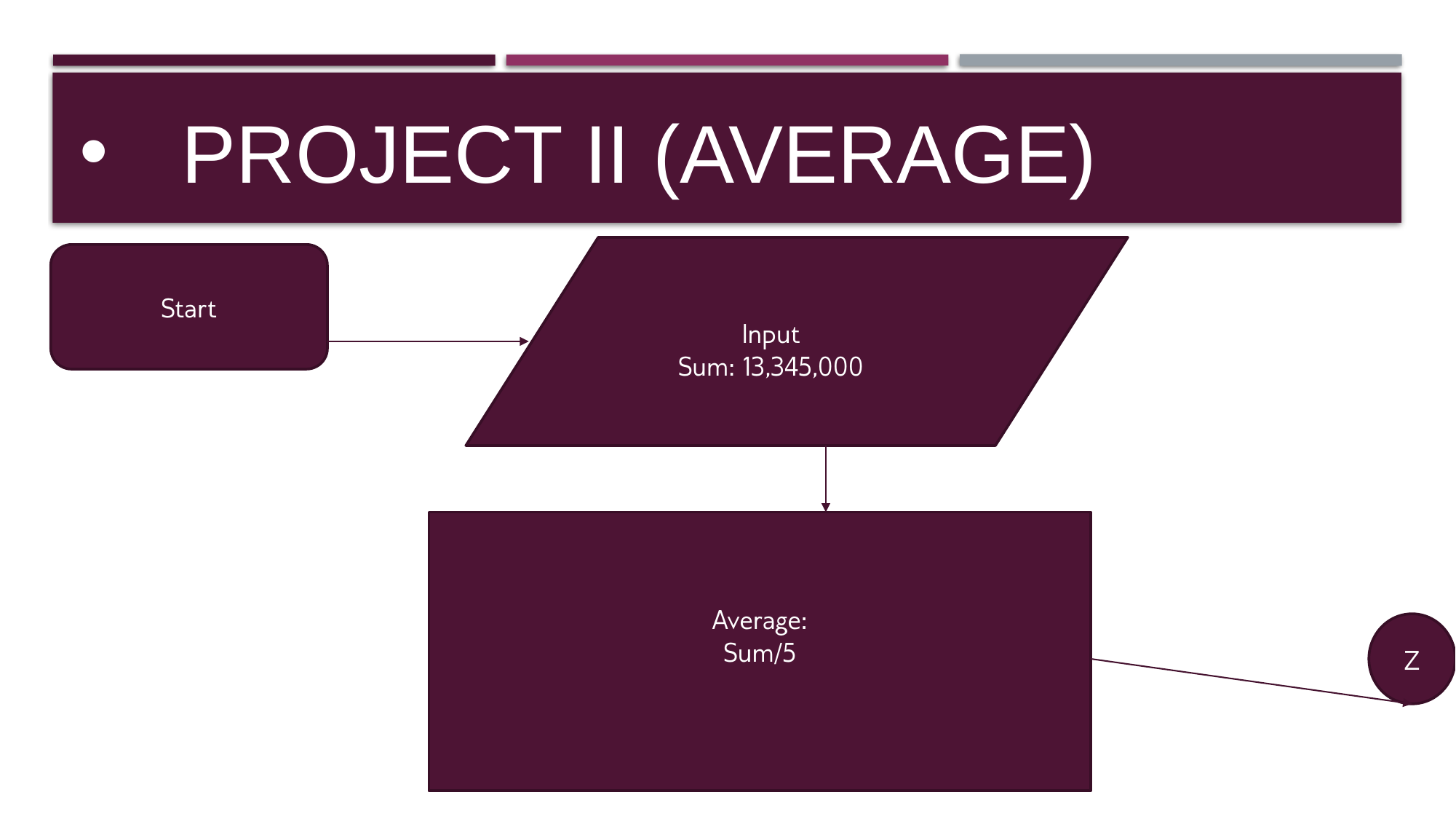

# PROJECT II (Average)

Start
Input
Sum: 13,345,000

Average:
Sum/5

Z